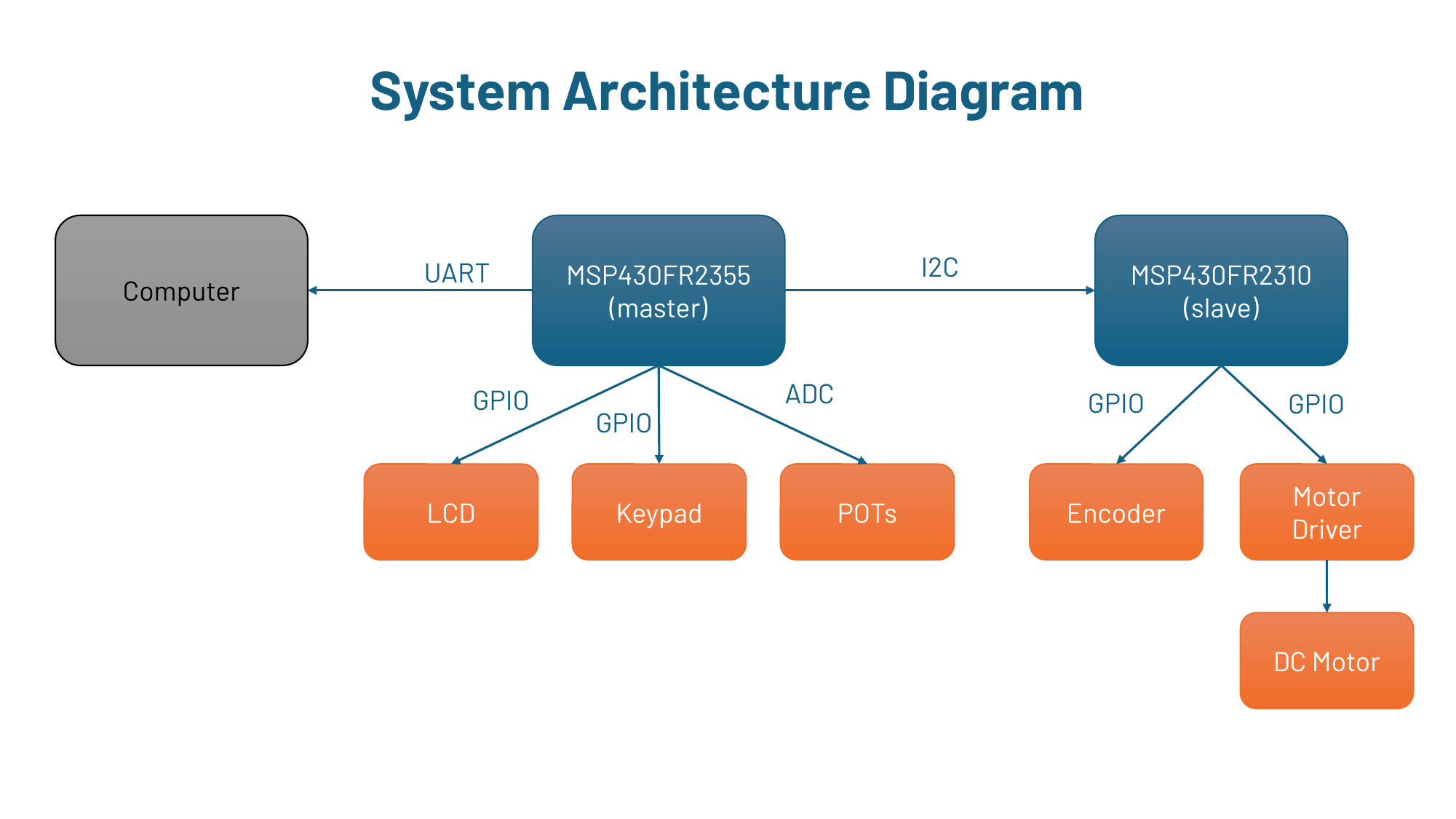

System Architecture Diagram
MSP430FR2355
(master)
Computer
MSP430FR2310
(slave)
I2C
UART
ADC
GPIO
GPIO
GPIO
GPIO
LCD
Keypad
POTs
Encoder
Motor Driver
DC Motor